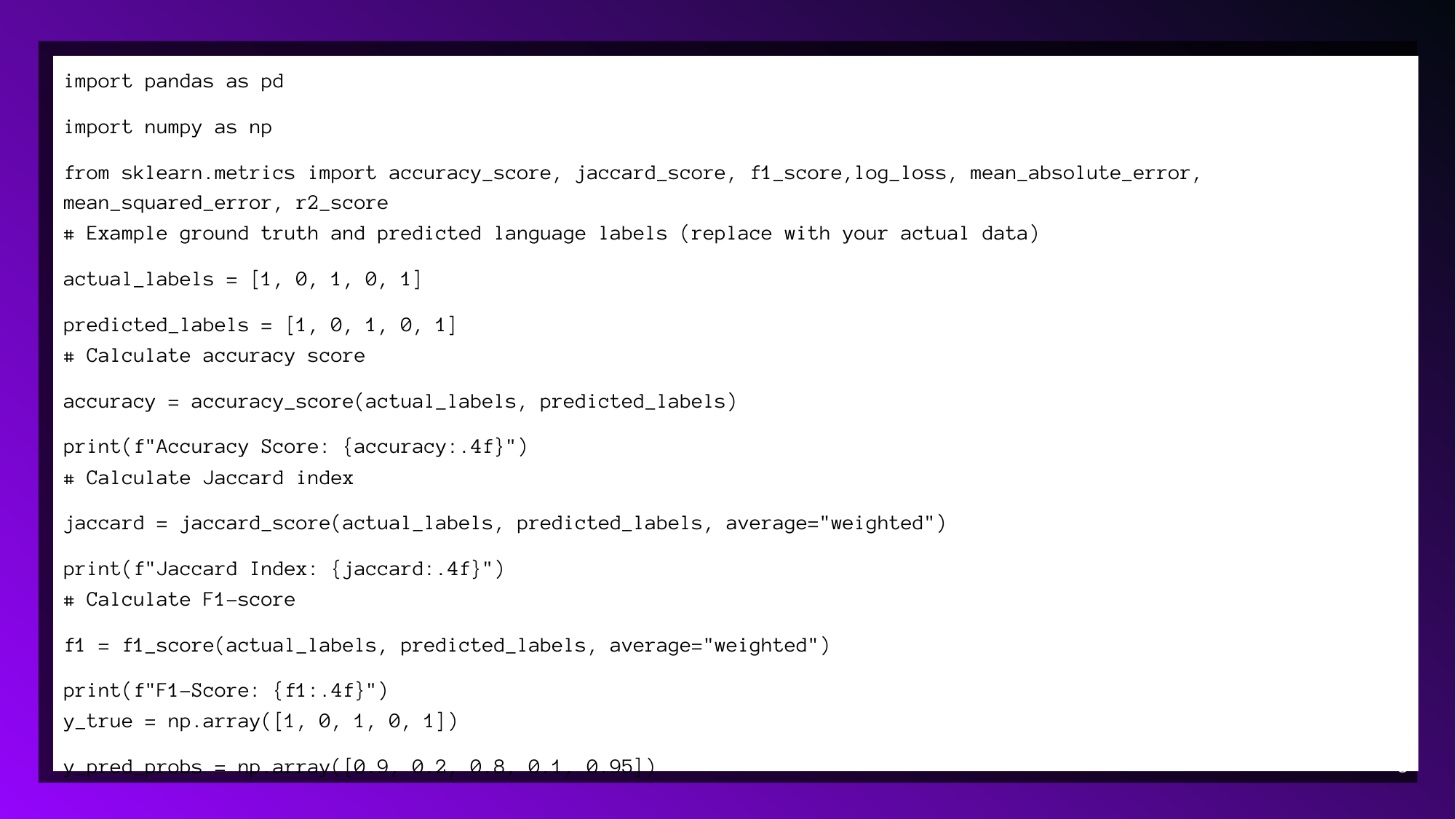

import pandas as pd
import numpy as np
from sklearn.metrics import accuracy_score, jaccard_score, f1_score,log_loss, mean_absolute_error, mean_squared_error, r2_score
# Example ground truth and predicted language labels (replace with your actual data)
actual_labels = [1, 0, 1, 0, 1]
predicted_labels = [1, 0, 1, 0, 1]
# Calculate accuracy score
accuracy = accuracy_score(actual_labels, predicted_labels)
print(f"Accuracy Score: {accuracy:.4f}")
# Calculate Jaccard index
jaccard = jaccard_score(actual_labels, predicted_labels, average="weighted")
print(f"Jaccard Index: {jaccard:.4f}")
# Calculate F1-score
f1 = f1_score(actual_labels, predicted_labels, average="weighted")
print(f"F1-Score: {f1:.4f}")
y_true = np.array([1, 0, 1, 0, 1])
y_pred_probs = np.array([0.9, 0.2, 0.8, 0.1, 0.95])

8